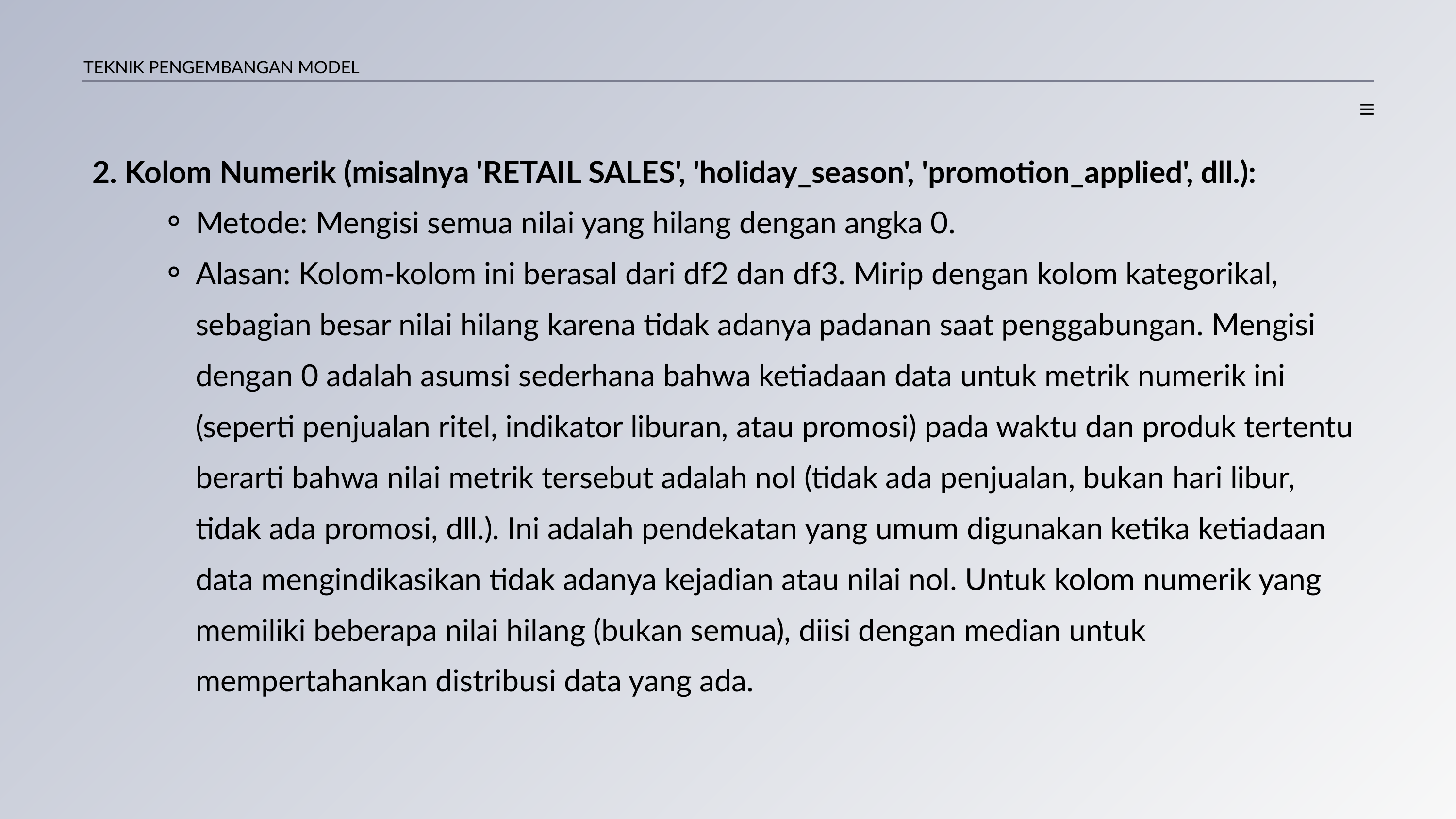

TEKNIK PENGEMBANGAN MODEL

2. Kolom Numerik (misalnya 'RETAIL SALES', 'holiday_season', 'promotion_applied', dll.):
Metode: Mengisi semua nilai yang hilang dengan angka 0.
Alasan: Kolom-kolom ini berasal dari df2 dan df3. Mirip dengan kolom kategorikal, sebagian besar nilai hilang karena tidak adanya padanan saat penggabungan. Mengisi dengan 0 adalah asumsi sederhana bahwa ketiadaan data untuk metrik numerik ini (seperti penjualan ritel, indikator liburan, atau promosi) pada waktu dan produk tertentu berarti bahwa nilai metrik tersebut adalah nol (tidak ada penjualan, bukan hari libur, tidak ada promosi, dll.). Ini adalah pendekatan yang umum digunakan ketika ketiadaan data mengindikasikan tidak adanya kejadian atau nilai nol. Untuk kolom numerik yang memiliki beberapa nilai hilang (bukan semua), diisi dengan median untuk mempertahankan distribusi data yang ada.